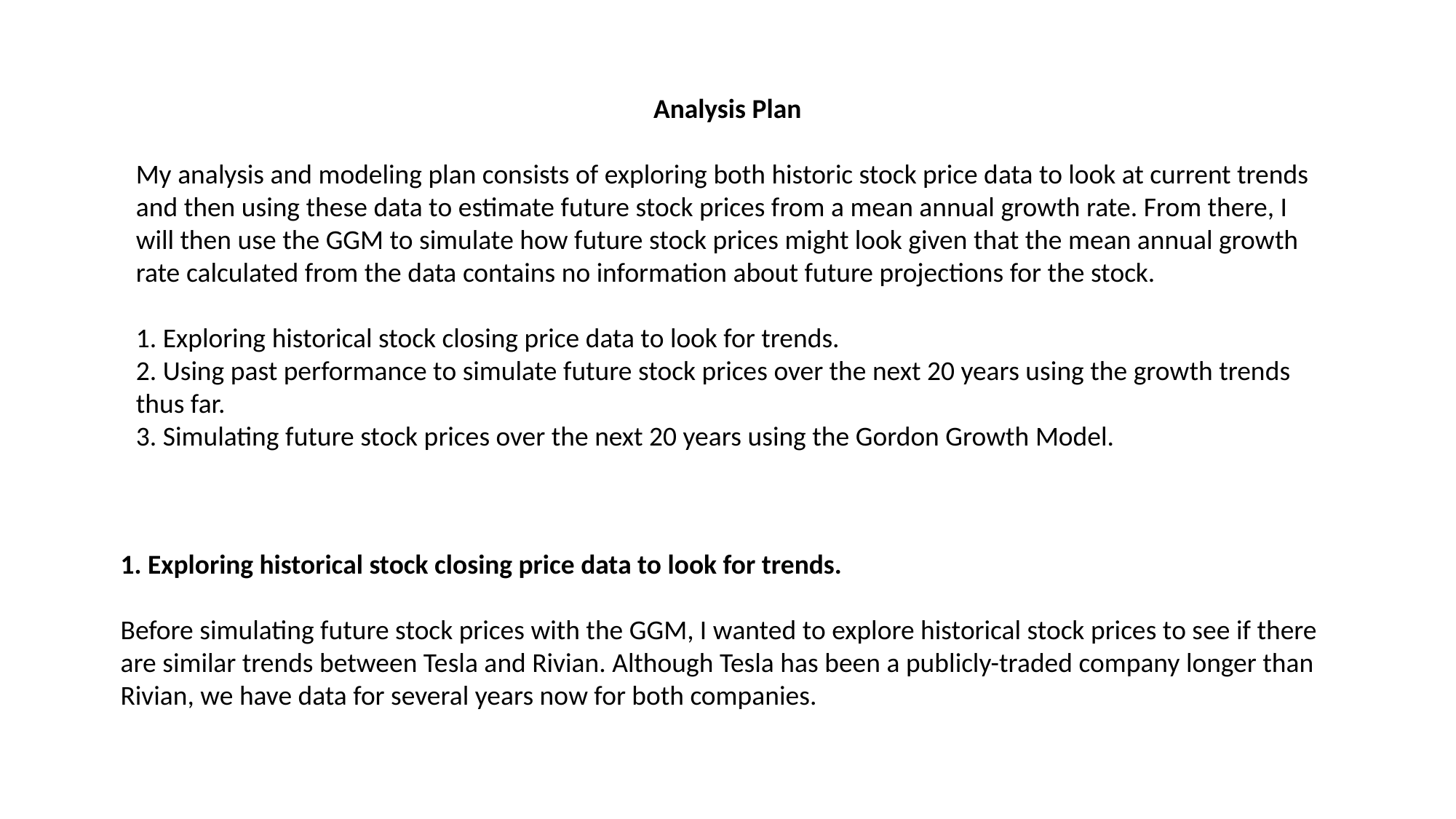

Analysis Plan

My analysis and modeling plan consists of exploring both historic stock price data to look at current trends and then using these data to estimate future stock prices from a mean annual growth rate. From there, I will then use the GGM to simulate how future stock prices might look given that the mean annual growth rate calculated from the data contains no information about future projections for the stock.

1. Exploring historical stock closing price data to look for trends.
2. Using past performance to simulate future stock prices over the next 20 years using the growth trends thus far.
3. Simulating future stock prices over the next 20 years using the Gordon Growth Model.
1. Exploring historical stock closing price data to look for trends.

Before simulating future stock prices with the GGM, I wanted to explore historical stock prices to see if there are similar trends between Tesla and Rivian. Although Tesla has been a publicly-traded company longer than Rivian, we have data for several years now for both companies.